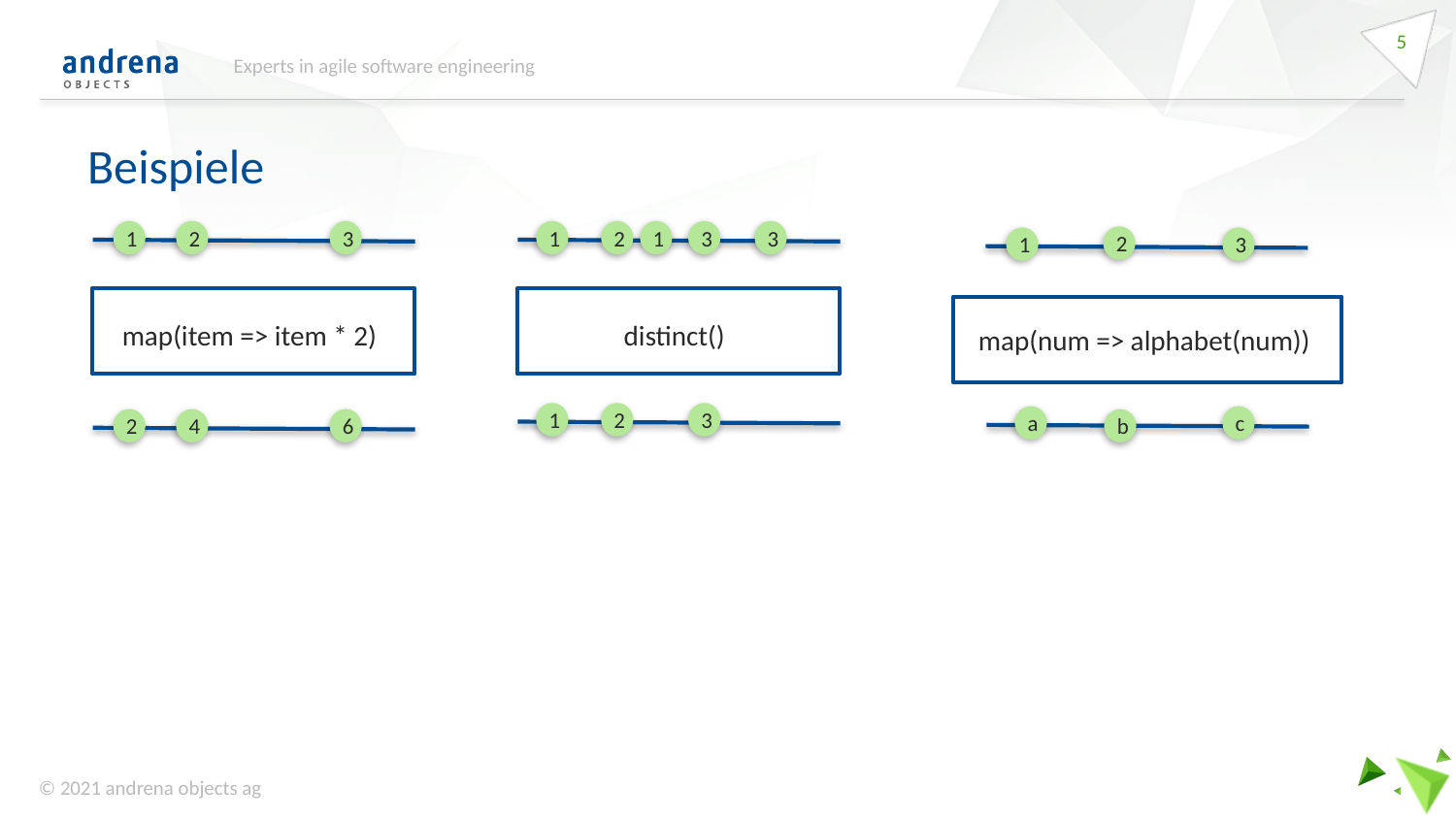

5
Experts in agile software engineering
# Beispiele
1
2
3
map(item => item * 2)
2
4
6
1
2
1
3
3
2
1
3
distinct()
map(num => alphabet(num))
1
2
3
c
a
b